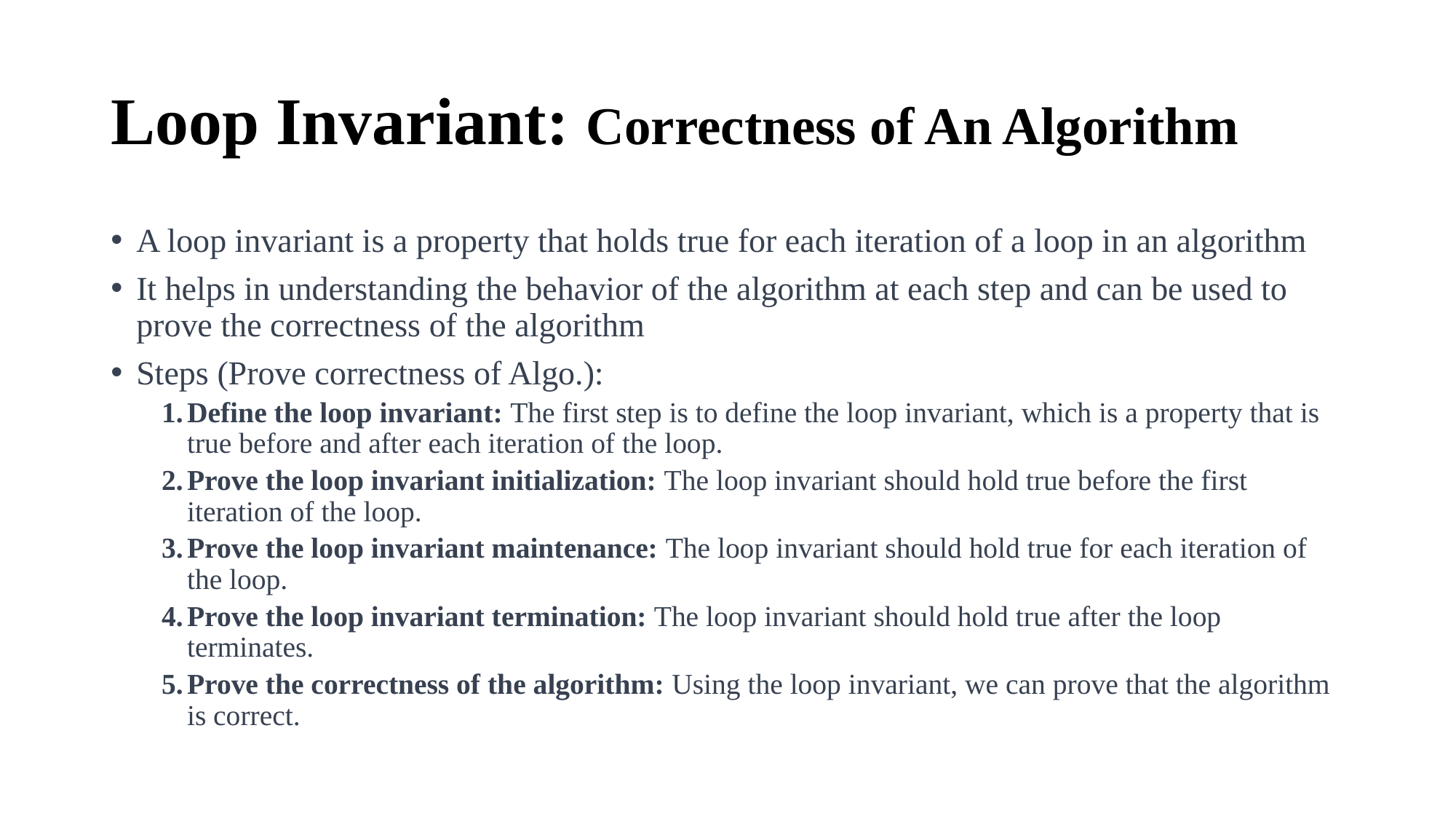

# Loop Invariant: Correctness of An Algorithm
A loop invariant is a property that holds true for each iteration of a loop in an algorithm
It helps in understanding the behavior of the algorithm at each step and can be used to prove the correctness of the algorithm
Steps (Prove correctness of Algo.):
Define the loop invariant: The first step is to define the loop invariant, which is a property that is true before and after each iteration of the loop.
Prove the loop invariant initialization: The loop invariant should hold true before the first iteration of the loop.
Prove the loop invariant maintenance: The loop invariant should hold true for each iteration of the loop.
Prove the loop invariant termination: The loop invariant should hold true after the loop terminates.
Prove the correctness of the algorithm: Using the loop invariant, we can prove that the algorithm is correct.